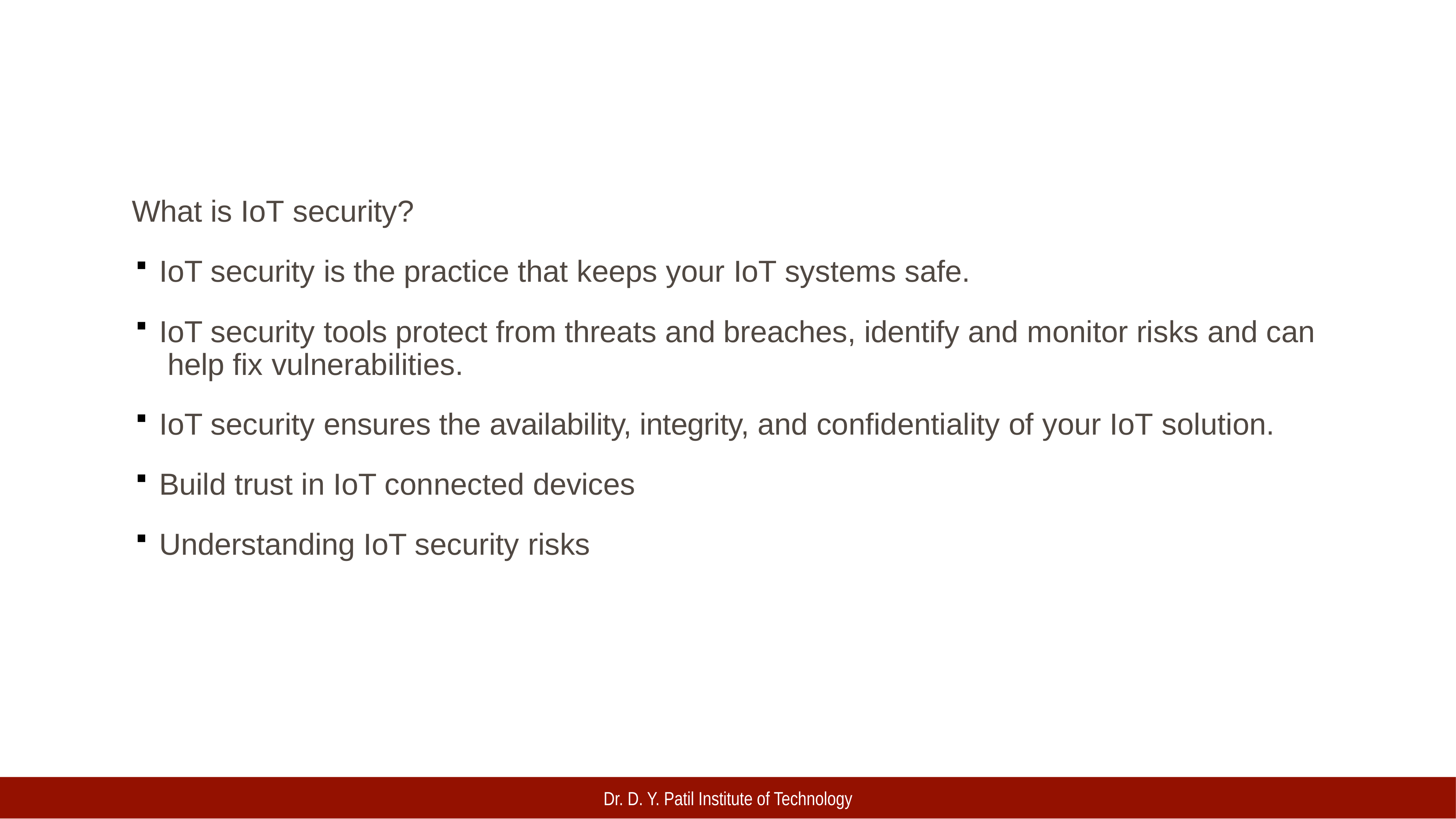

#
What is IoT security?
IoT security is the practice that keeps your IoT systems safe.
IoT security tools protect from threats and breaches, identify and monitor risks and can  help fix vulnerabilities.
IoT security ensures the availability, integrity, and confidentiality of your IoT solution.
Build trust in IoT connected devices
Understanding IoT security risks